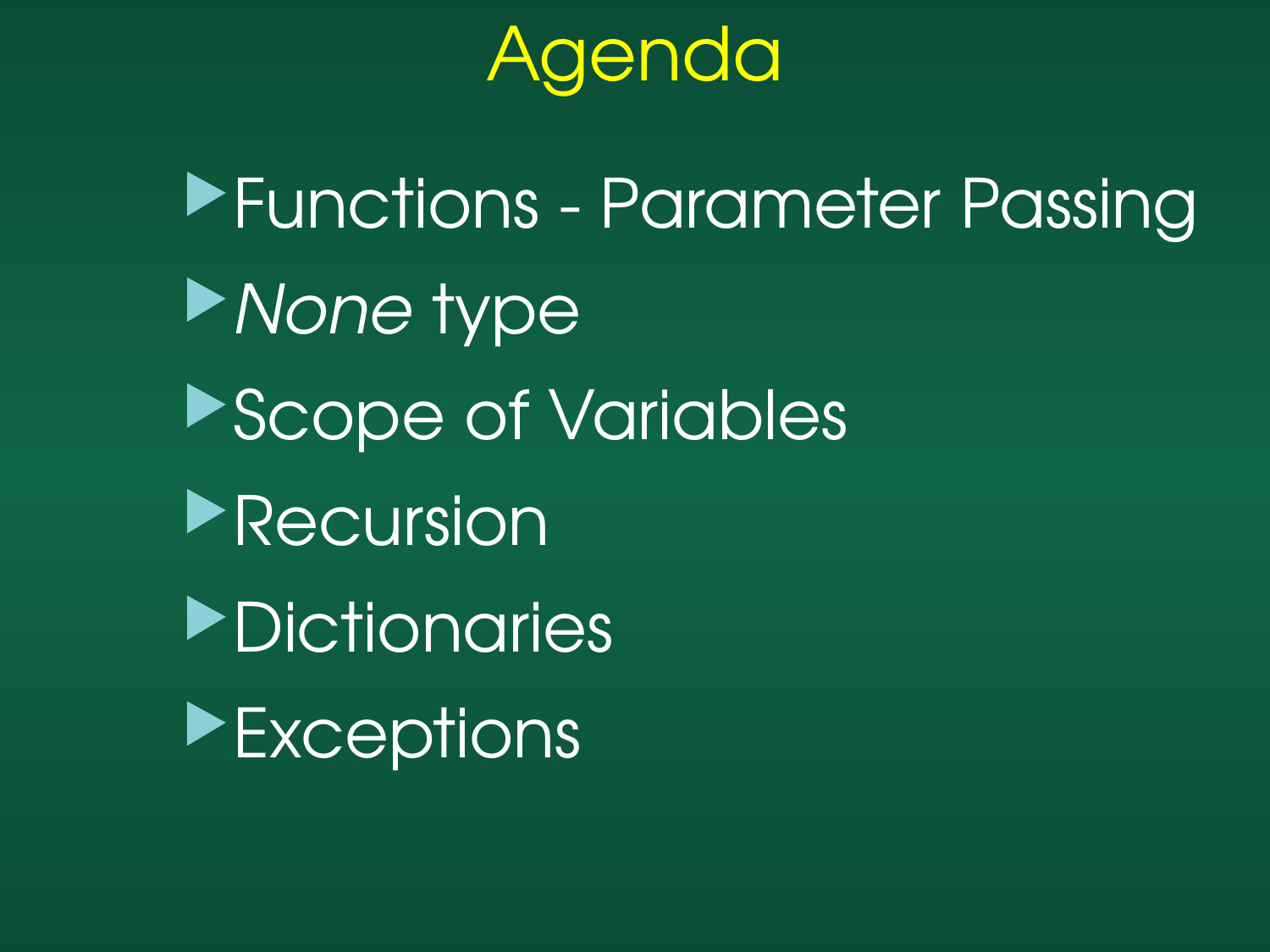

# Agenda
 Functions - Parameter Passing
 None type
 Scope of Variables
 Recursion
 Dictionaries
 Exceptions